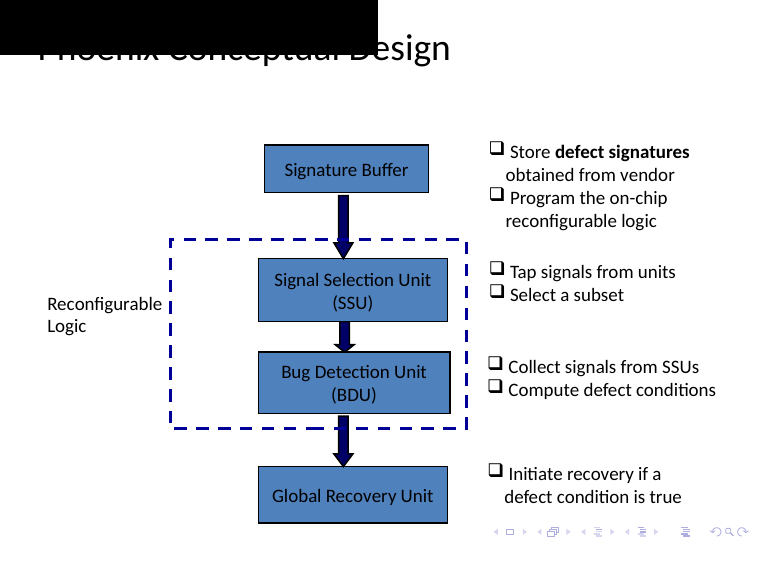

# Phoenix Conceptual Design
 Store defect signatures
    obtained from vendor
 Program the on-chip
    reconfigurable logic
Signature Buffer

 Tap signals from units
 Select a subset
Signal Selection Unit
(SSU)
Reconfigurable
Logic

 Collect signals from SSUs
 Compute defect conditions
Bug Detection Unit
(BDU)

 Initiate recovery if a
    defect condition is true
Global Recovery Unit
60
http://iacoma.cs.uiuc.edu